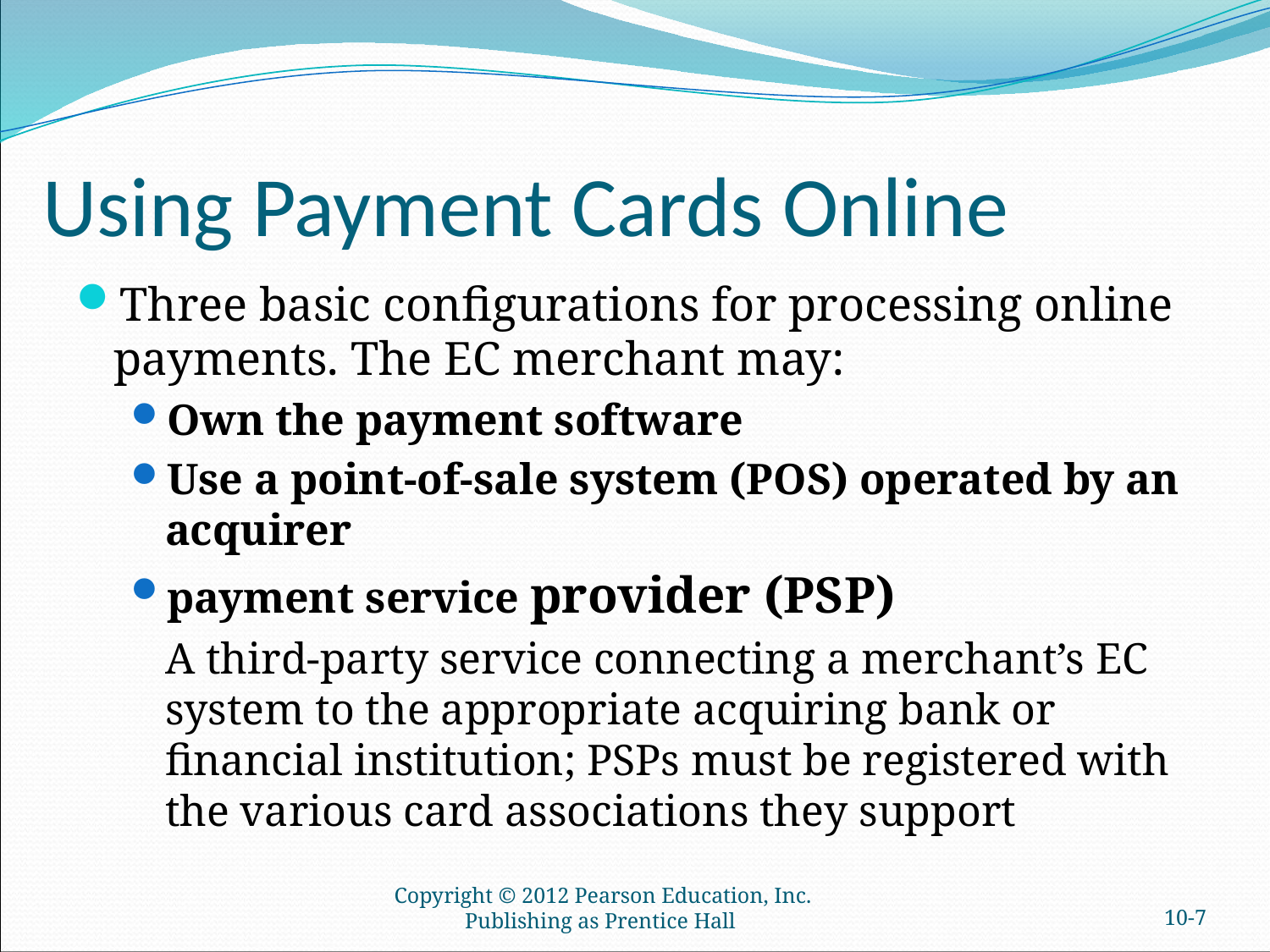

# Using Payment Cards Online
Three basic configurations for processing online payments. The EC merchant may:
Own the payment software
Use a point-of-sale system (POS) operated by an acquirer
payment service provider (PSP)
	A third-party service connecting a merchant’s EC system to the appropriate acquiring bank or financial institution; PSPs must be registered with the various card associations they support
Copyright © 2012 Pearson Education, Inc. Publishing as Prentice Hall
10-7